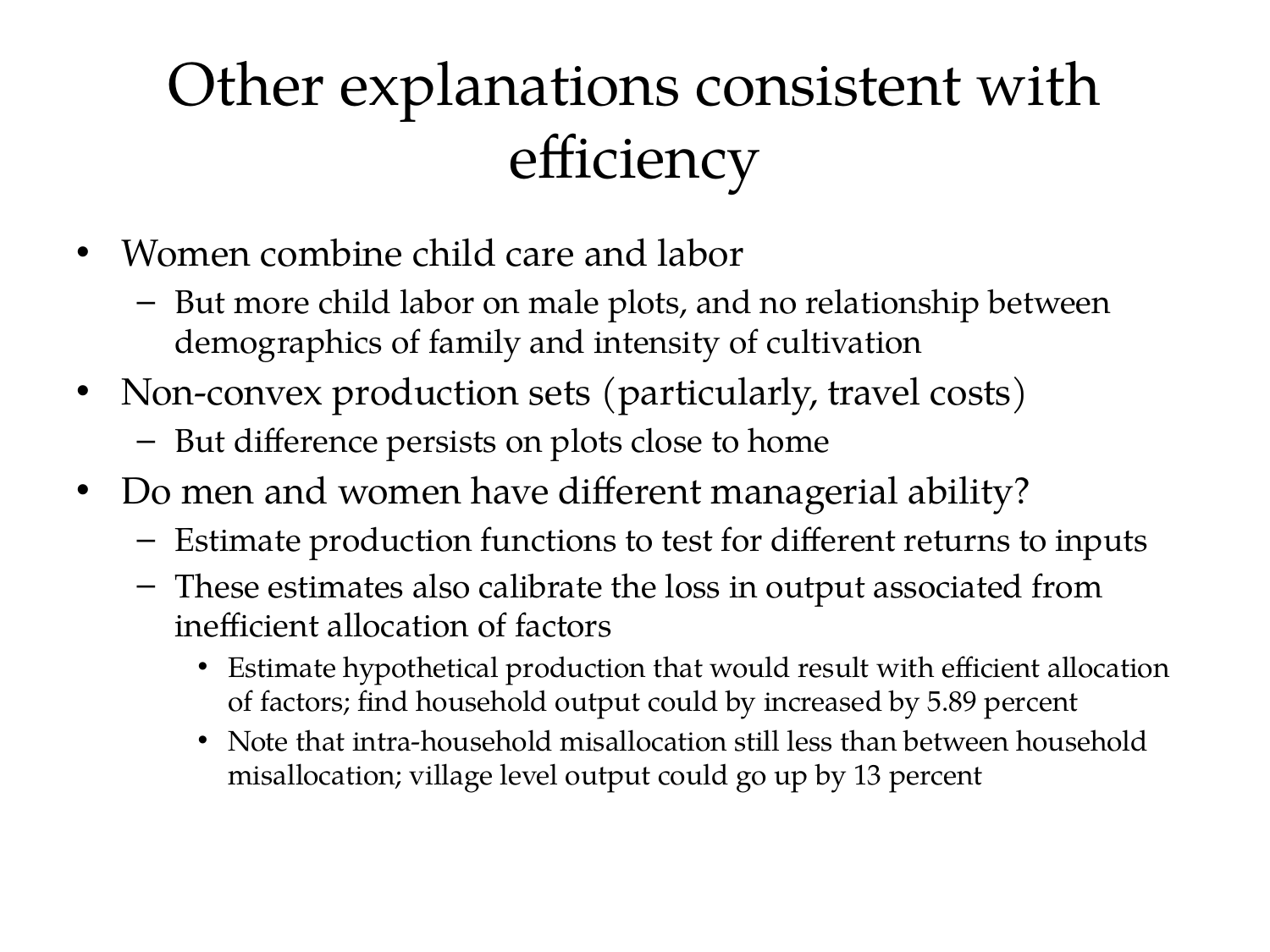

# Other explanations consistent with efficiency
Women combine child care and labor
But more child labor on male plots, and no relationship between demographics of family and intensity of cultivation
Non-convex production sets (particularly, travel costs)
But difference persists on plots close to home
Do men and women have different managerial ability?
Estimate production functions to test for different returns to inputs
These estimates also calibrate the loss in output associated from inefficient allocation of factors
Estimate hypothetical production that would result with efficient allocation of factors; find household output could by increased by 5.89 percent
Note that intra-household misallocation still less than between household misallocation; village level output could go up by 13 percent